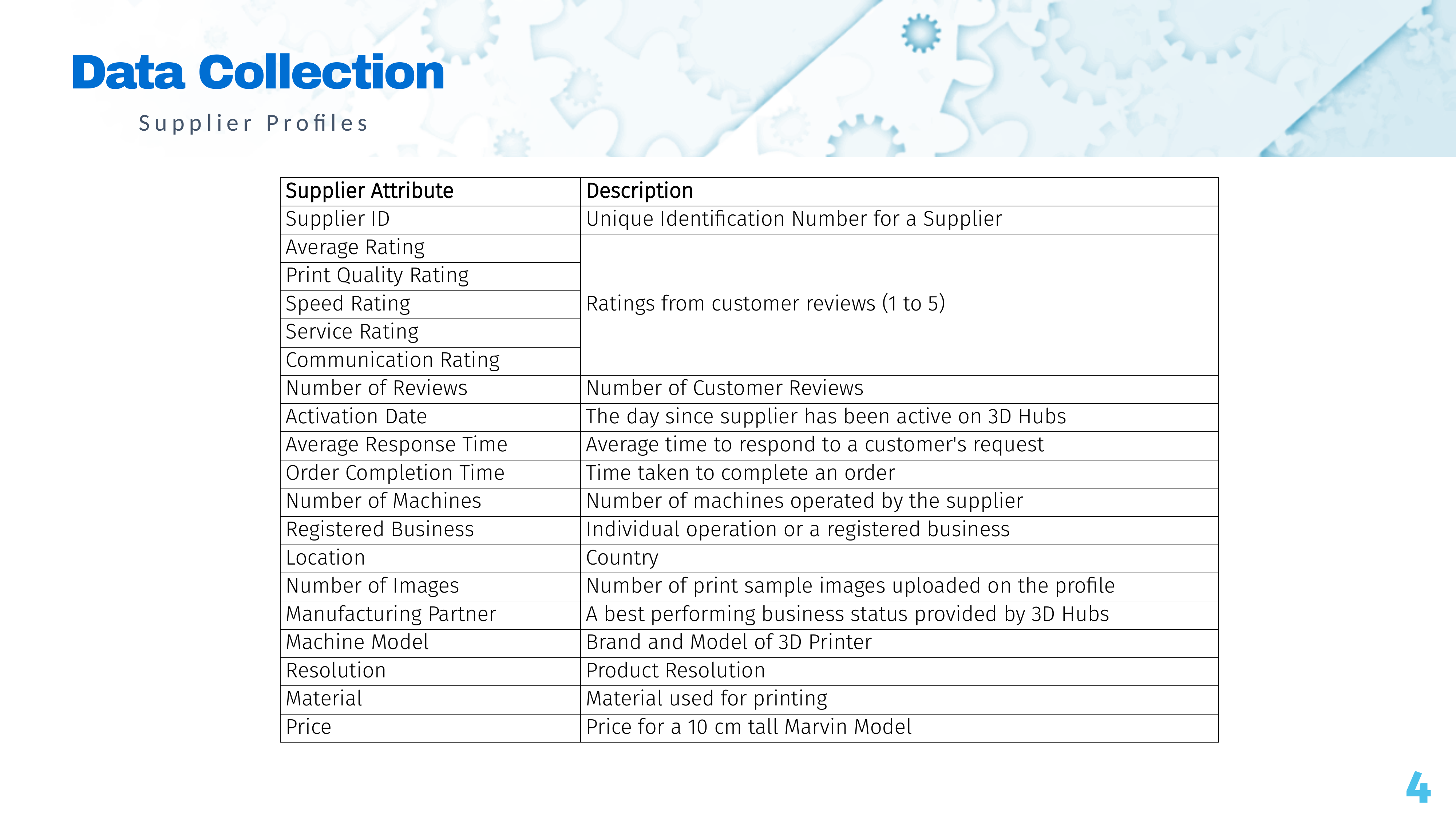

# Data Collection
Supplier Profiles
| Supplier Attribute | Description |
| --- | --- |
| Supplier ID | Unique Identification Number for a Supplier |
| Average Rating | Ratings from customer reviews (1 to 5) |
| Print Quality Rating |  |
| Speed Rating |  |
| Service Rating |  |
| Communication Rating |  |
| Number of Reviews | Number of Customer Reviews |
| Activation Date | The day since supplier has been active on 3D Hubs |
| Average Response Time | Average time to respond to a customer's request |
| Order Completion Time | Time taken to complete an order |
| Number of Machines | Number of machines operated by the supplier |
| Registered Business | Individual operation or a registered business |
| Location | Country |
| Number of Images | Number of print sample images uploaded on the profile |
| Manufacturing Partner | A best performing business status provided by 3D Hubs |
| Machine Model | Brand and Model of 3D Printer |
| Resolution | Product Resolution |
| Material | Material used for printing |
| Price | Price for a 10 cm tall Marvin Model |